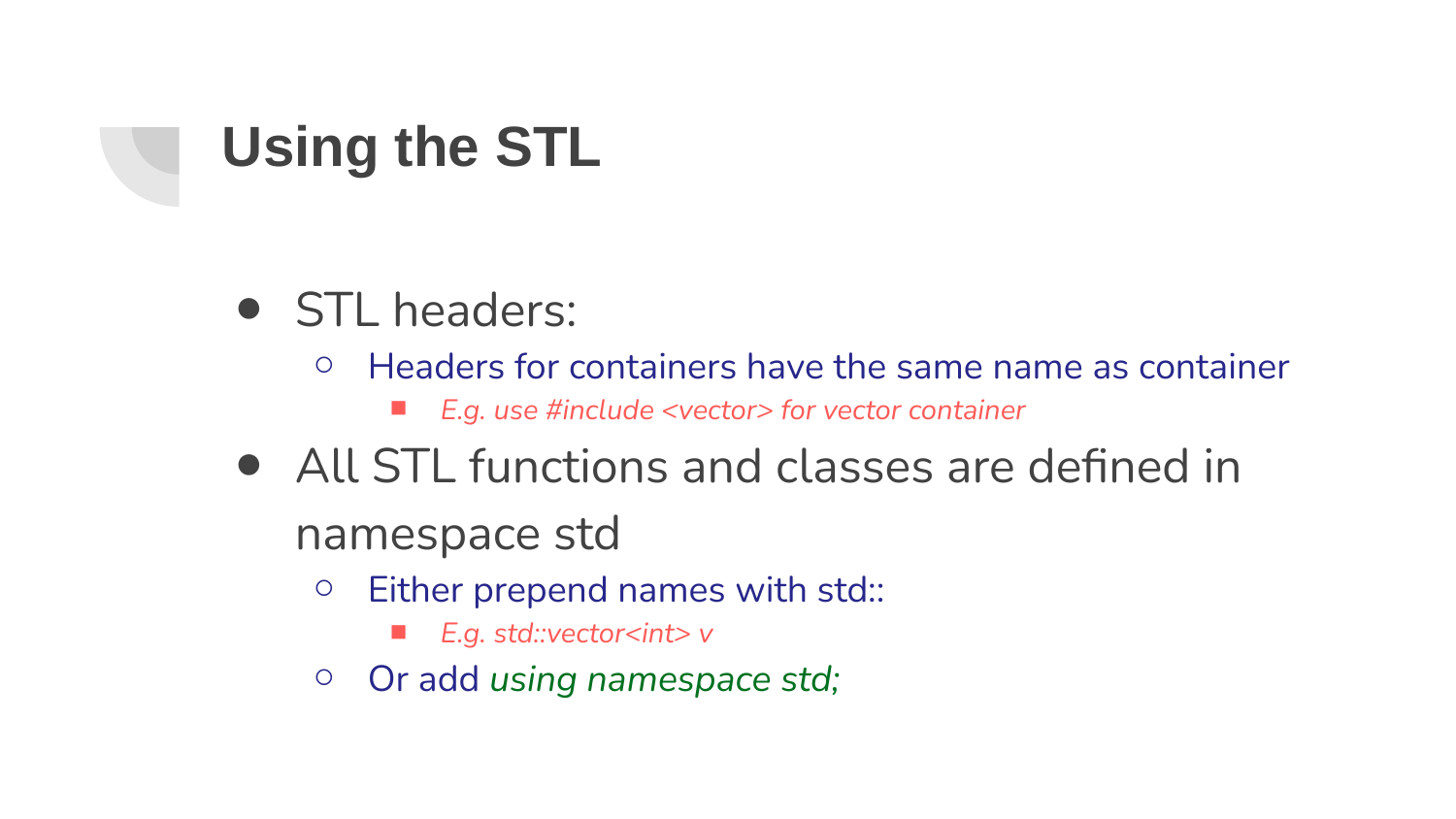

# Using the STL
STL headers:
Headers for containers have the same name as container
E.g. use #include <vector> for vector container
All STL functions and classes are defined in namespace std
Either prepend names with std::
E.g. std::vector<int> v
Or add using namespace std;